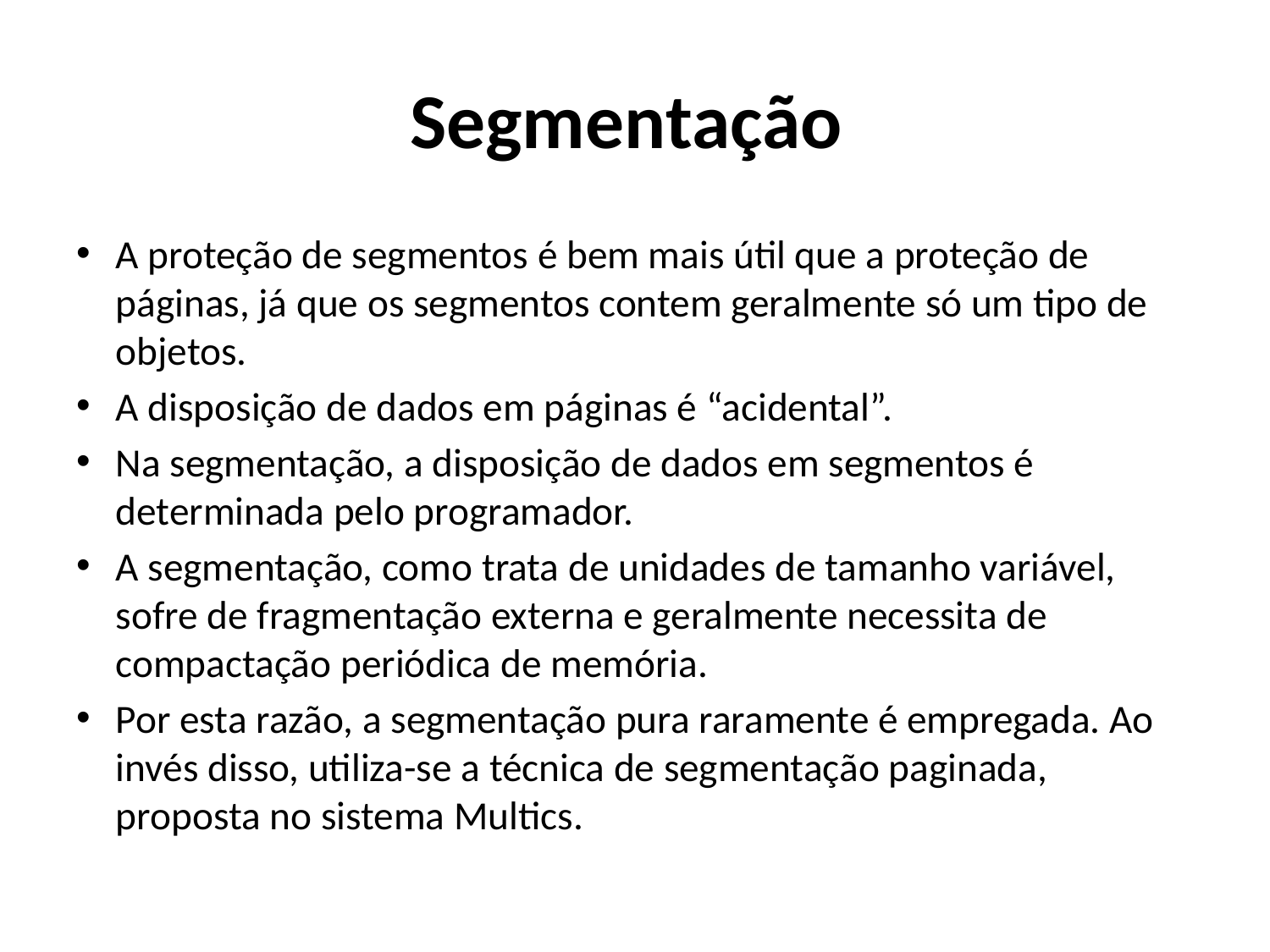

# Segmentação
A proteção de segmentos é bem mais útil que a proteção de páginas, já que os segmentos contem geralmente só um tipo de objetos.
A disposição de dados em páginas é “acidental”.
Na segmentação, a disposição de dados em segmentos é determinada pelo programador.
A segmentação, como trata de unidades de tamanho variável, sofre de fragmentação externa e geralmente necessita de compactação periódica de memória.
Por esta razão, a segmentação pura raramente é empregada. Ao invés disso, utiliza-se a técnica de segmentação paginada, proposta no sistema Multics.